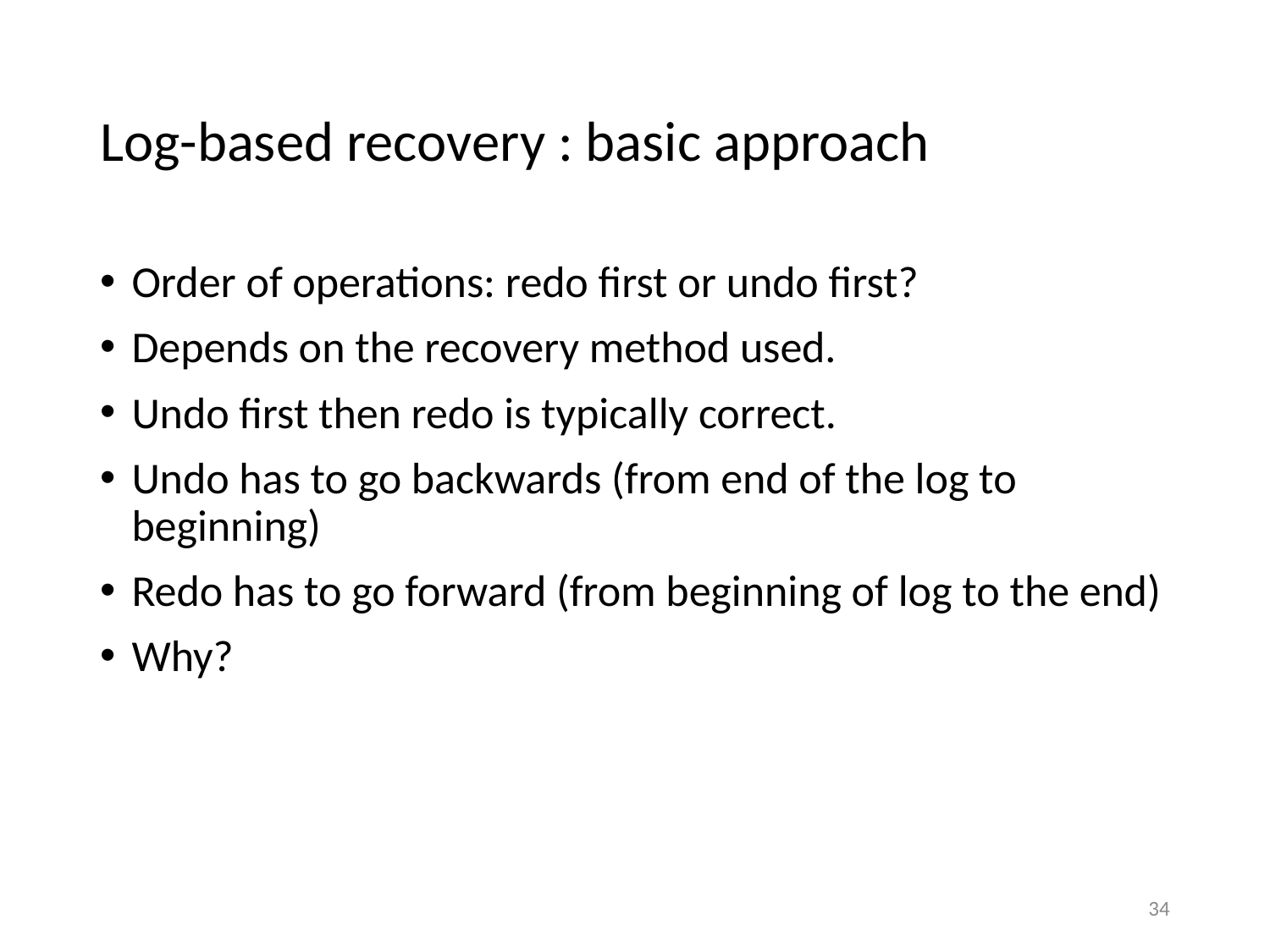

# Log-based recovery : basic approach
Order of operations: redo first or undo first?
Depends on the recovery method used.
Undo first then redo is typically correct.
Undo has to go backwards (from end of the log to beginning)
Redo has to go forward (from beginning of log to the end)
Why?

34